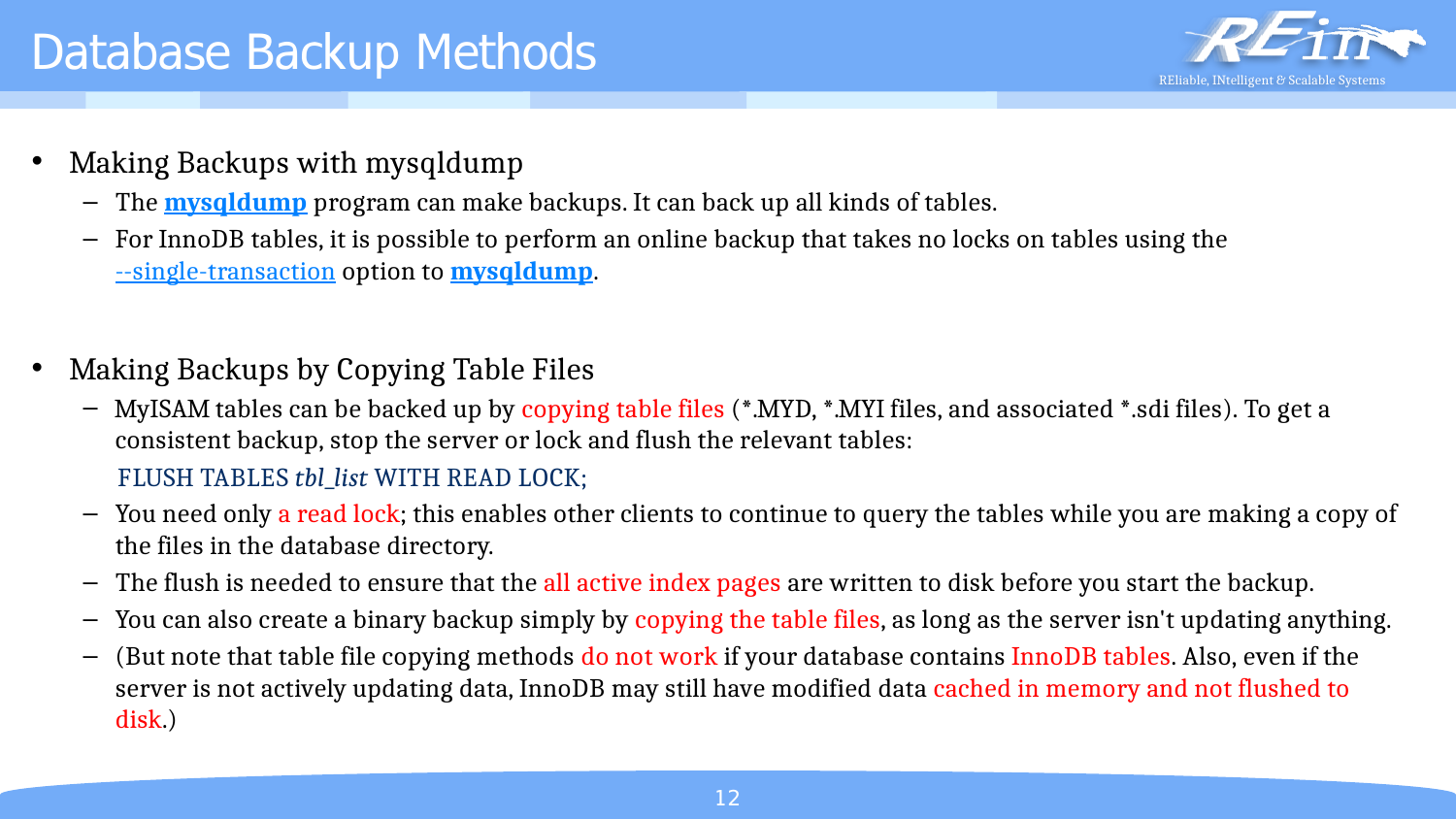

# Database Backup Methods
Making Backups with mysqldump
The mysqldump program can make backups. It can back up all kinds of tables.
For InnoDB tables, it is possible to perform an online backup that takes no locks on tables using the --single-transaction option to mysqldump.

Making Backups by Copying Table Files
MyISAM tables can be backed up by copying table files (*.MYD, *.MYI files, and associated *.sdi files). To get a consistent backup, stop the server or lock and flush the relevant tables:
FLUSH TABLES tbl_list WITH READ LOCK;
You need only a read lock; this enables other clients to continue to query the tables while you are making a copy of the files in the database directory.
The flush is needed to ensure that the all active index pages are written to disk before you start the backup.
You can also create a binary backup simply by copying the table files, as long as the server isn't updating anything.
(But note that table file copying methods do not work if your database contains InnoDB tables. Also, even if the server is not actively updating data, InnoDB may still have modified data cached in memory and not flushed to disk.)

12